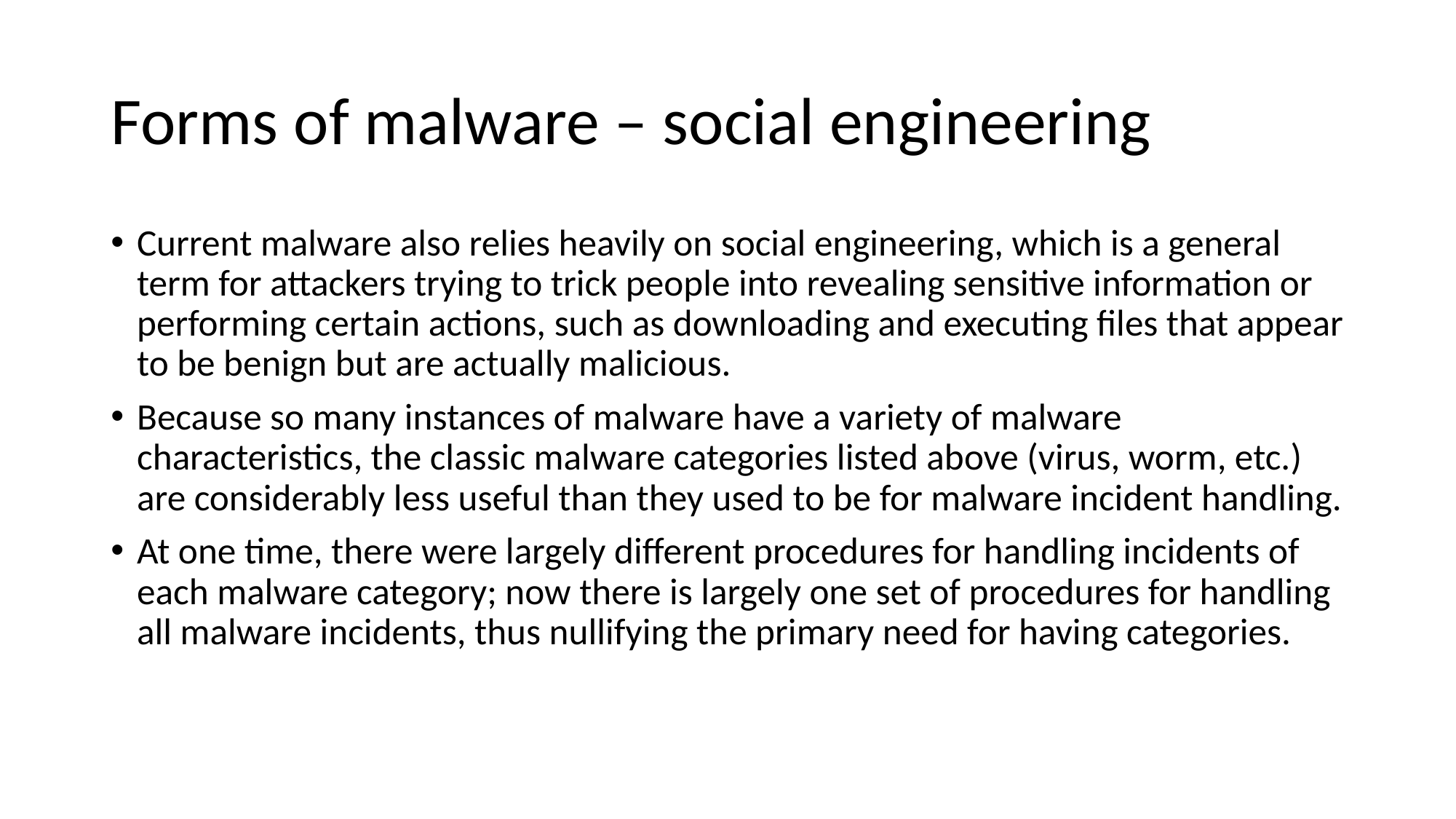

# Forms of malware – social engineering
Current malware also relies heavily on social engineering, which is a general term for attackers trying to trick people into revealing sensitive information or performing certain actions, such as downloading and executing files that appear to be benign but are actually malicious.
Because so many instances of malware have a variety of malware characteristics, the classic malware categories listed above (virus, worm, etc.) are considerably less useful than they used to be for malware incident handling.
At one time, there were largely different procedures for handling incidents of each malware category; now there is largely one set of procedures for handling all malware incidents, thus nullifying the primary need for having categories.